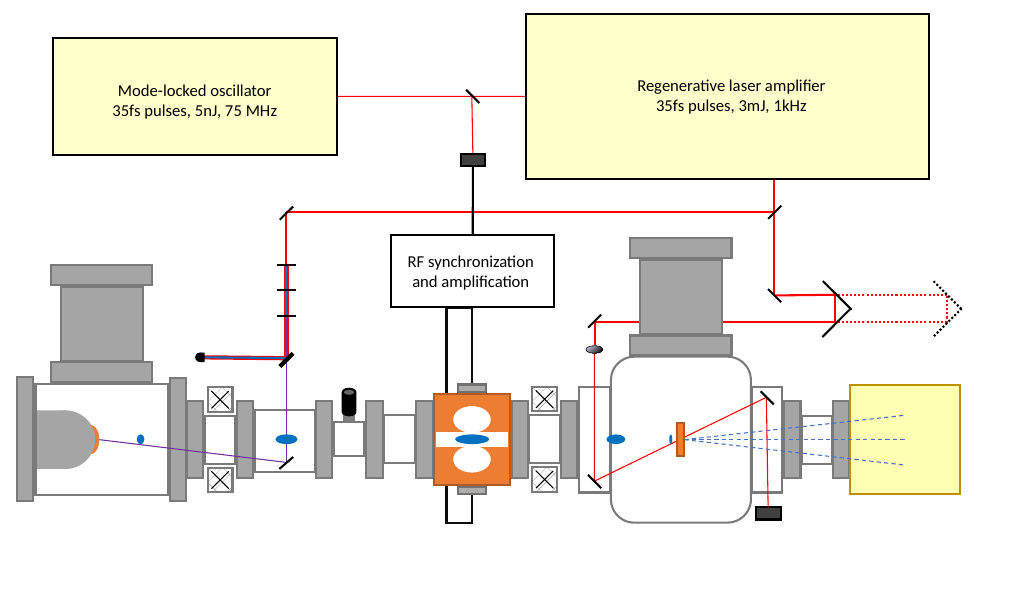

Regenerative laser amplifier
35fs pulses, 3mJ, 1kHz
Mode-locked oscillator
35fs pulses, 5nJ, 75 MHz

RF synchronization and amplification